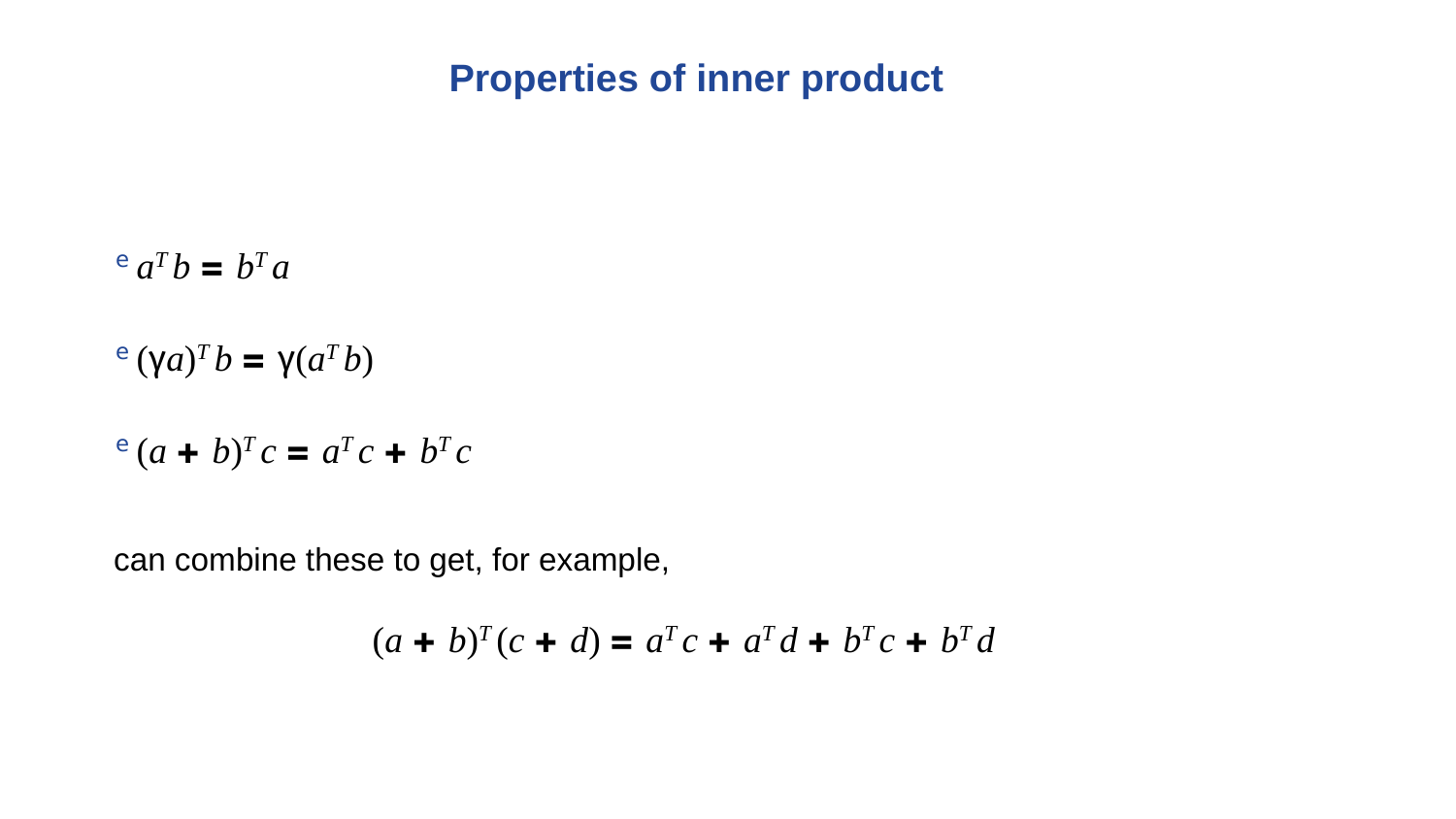

# Properties of inner product
e aT b = bT a

e (γa)T b = γ(aT b)

e (a + b)T c = aT c + bT c

can combine these to get, for example,
(a + b)T (c + d) = aT c + aT d + bT c + bT d